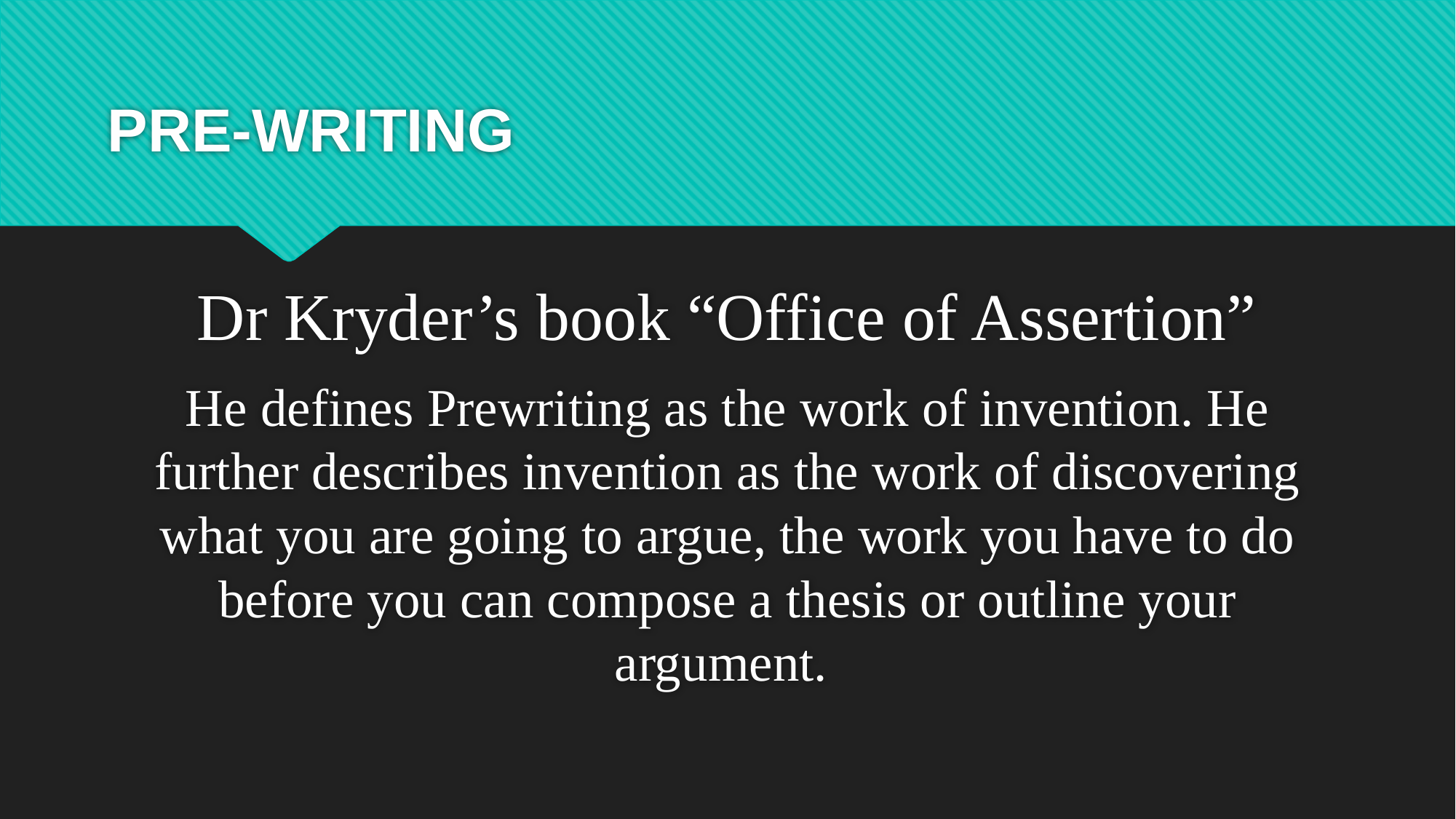

# PRE-WRITING
Dr Kryder’s book “Office of Assertion”
He defines Prewriting as the work of invention. He further describes invention as the work of discovering what you are going to argue, the work you have to do before you can compose a thesis or outline your argument.